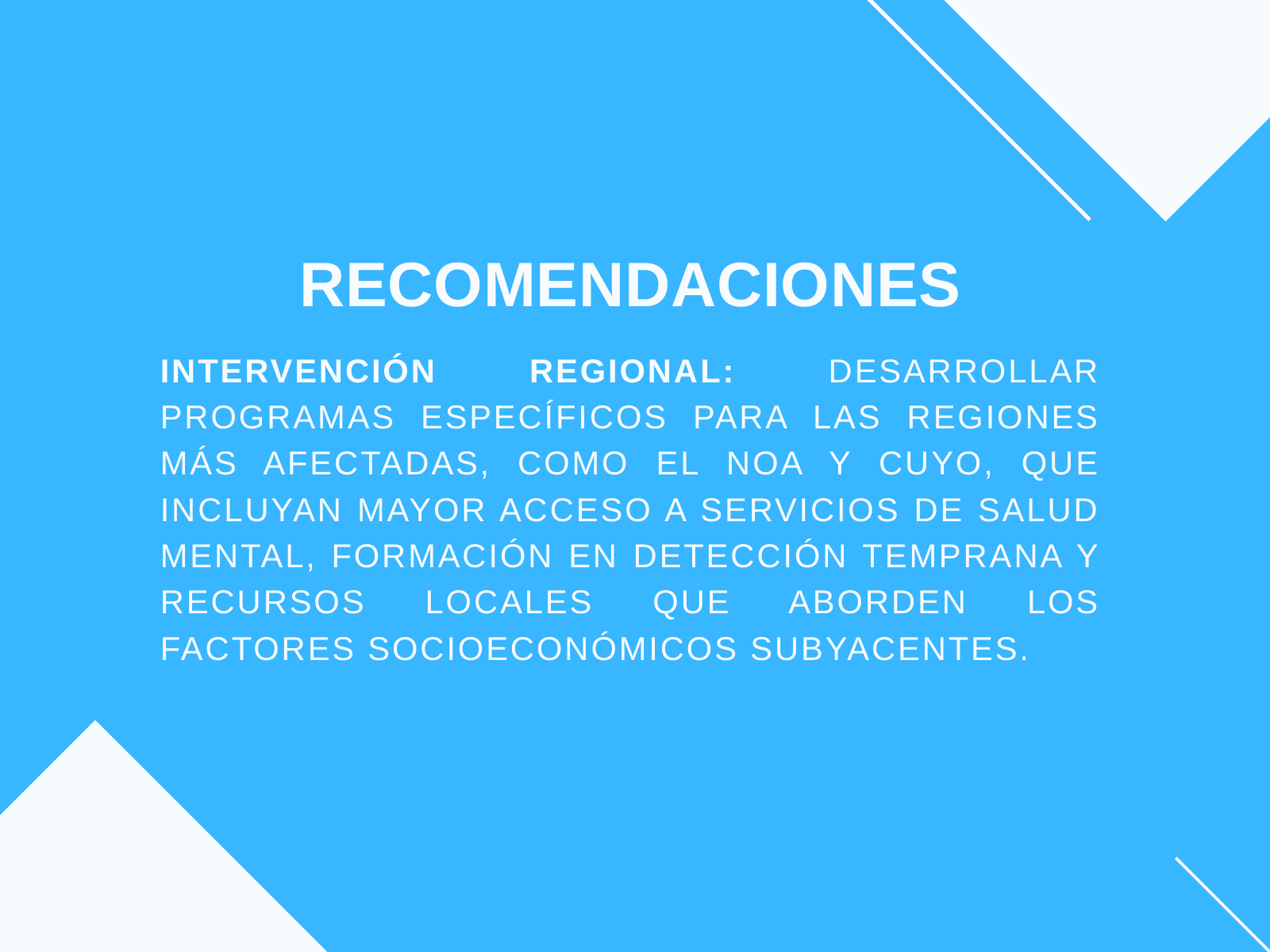

RECOMENDACIONES
INTERVENCIÓN REGIONAL: DESARROLLAR PROGRAMAS ESPECÍFICOS PARA LAS REGIONES MÁS AFECTADAS, COMO EL NOA Y CUYO, QUE INCLUYAN MAYOR ACCESO A SERVICIOS DE SALUD MENTAL, FORMACIÓN EN DETECCIÓN TEMPRANA Y RECURSOS LOCALES QUE ABORDEN LOS FACTORES SOCIOECONÓMICOS SUBYACENTES.